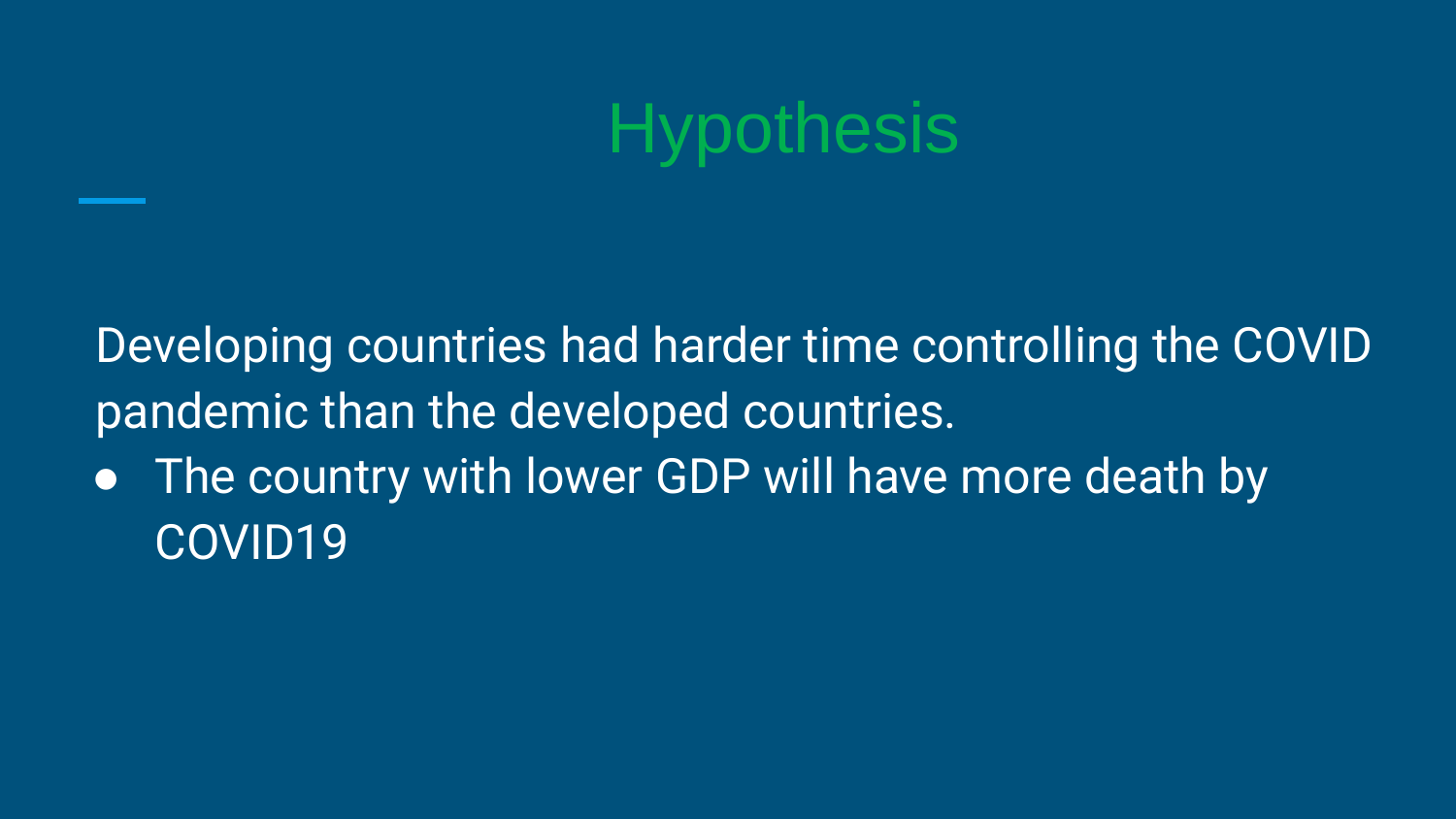

# Hypothesis

Developing countries had harder time controlling the COVID pandemic than the developed countries.
The country with lower GDP will have more death by COVID19